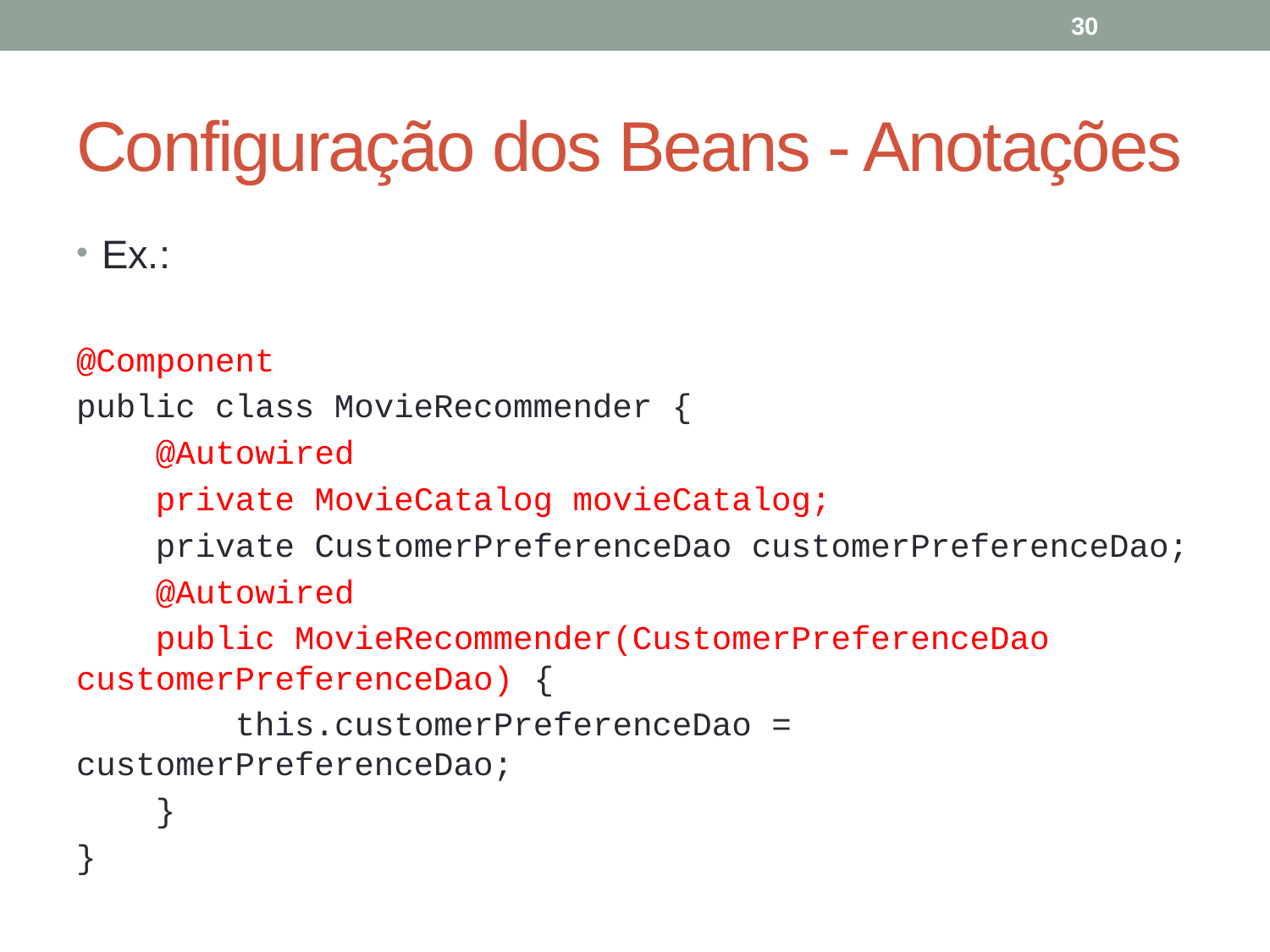

30
# Configuração dos Beans - Anotações
Ex.:

@Component
public class MovieRecommender {
    @Autowired
    private MovieCatalog movieCatalog;
    private CustomerPreferenceDao customerPreferenceDao;
    @Autowired
    public MovieRecommender(CustomerPreferenceDao customerPreferenceDao) {
        this.customerPreferenceDao = customerPreferenceDao;
    }
}